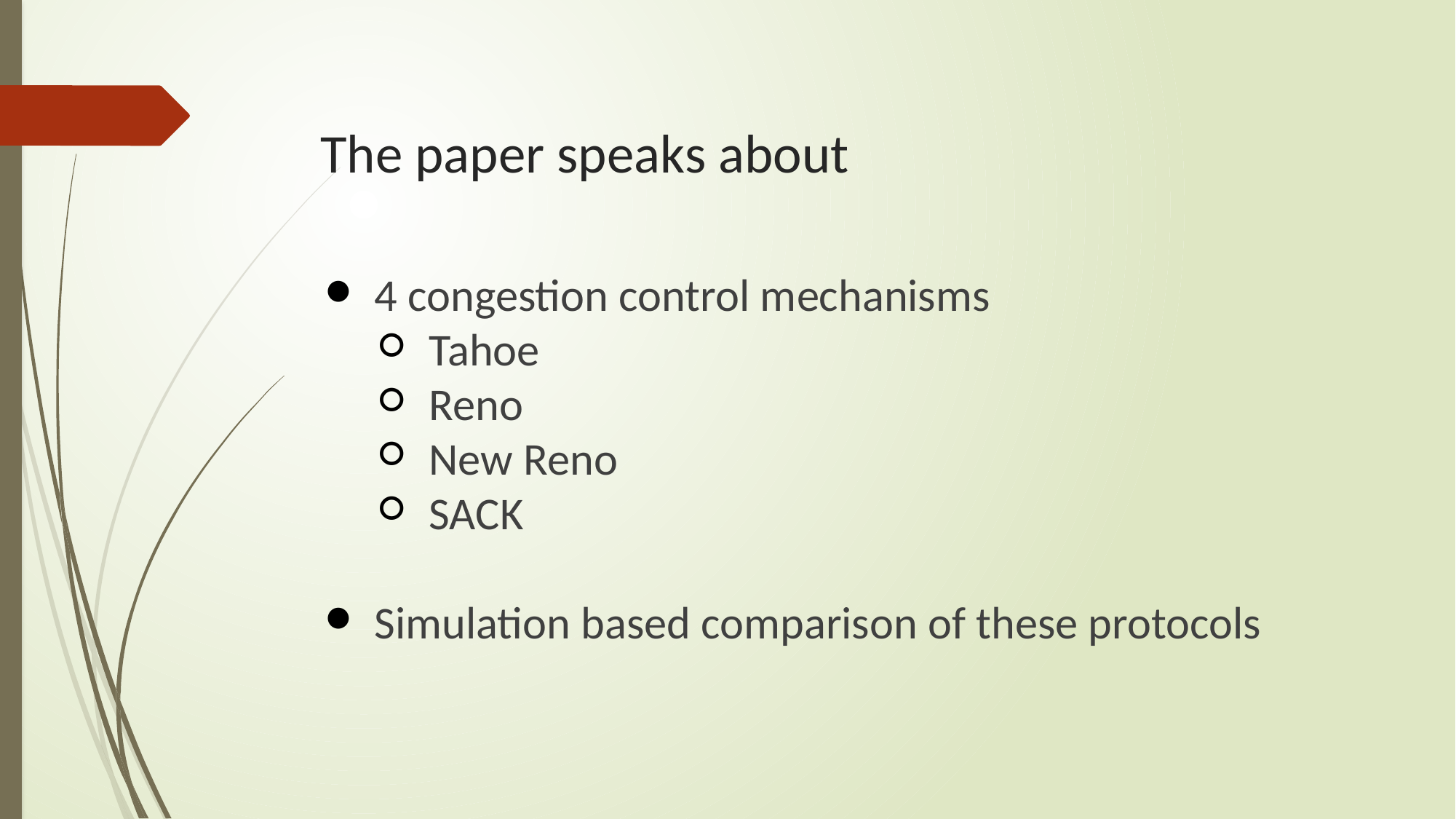

# The paper speaks about
4 congestion control mechanisms
Tahoe
Reno
New Reno
SACK

Simulation based comparison of these protocols